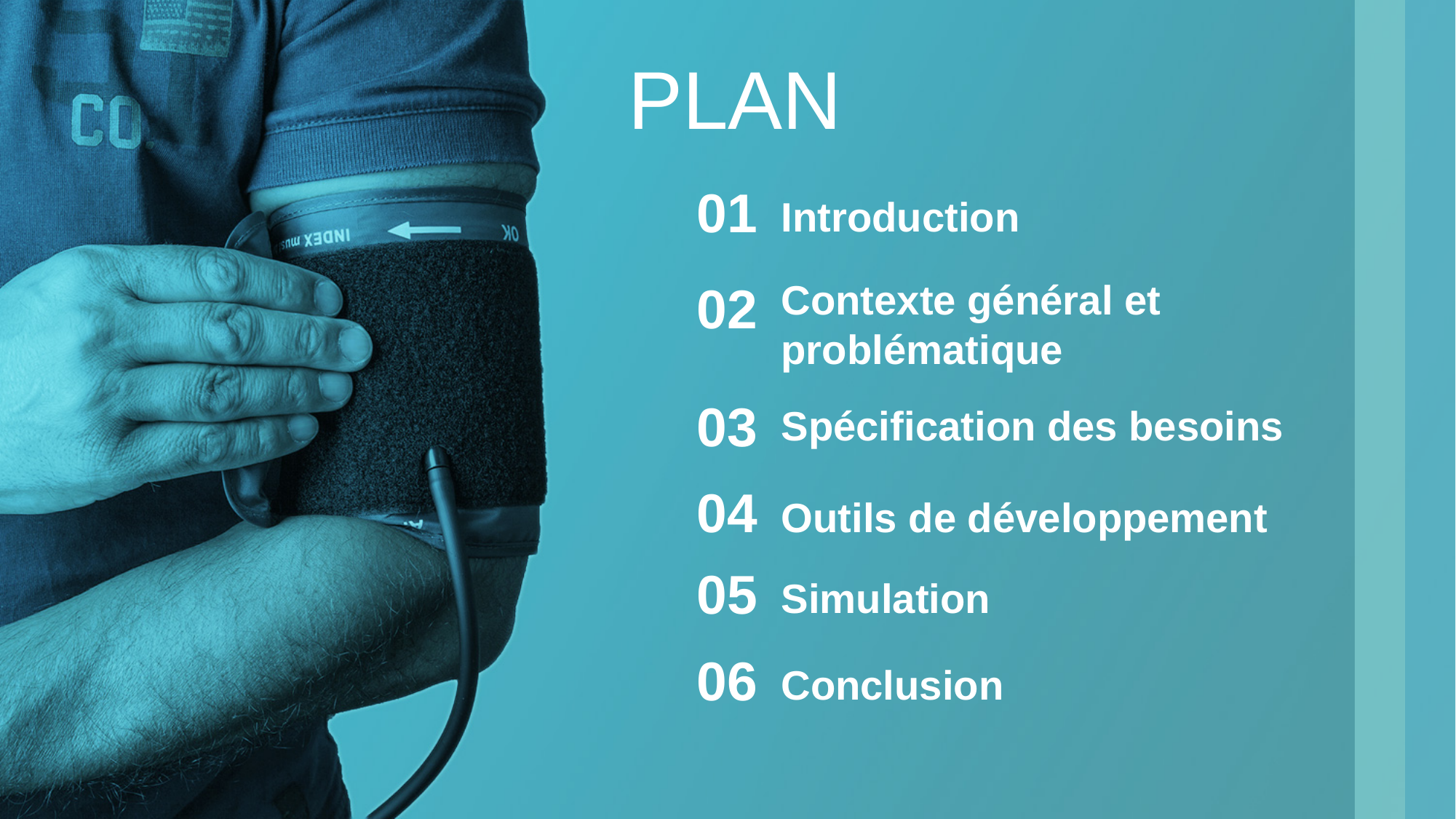

PLAN
01
Introduction
02
Contexte général et problématique
03
Spécification des besoins
04
Outils de développement
05
Simulation
06
Conclusion